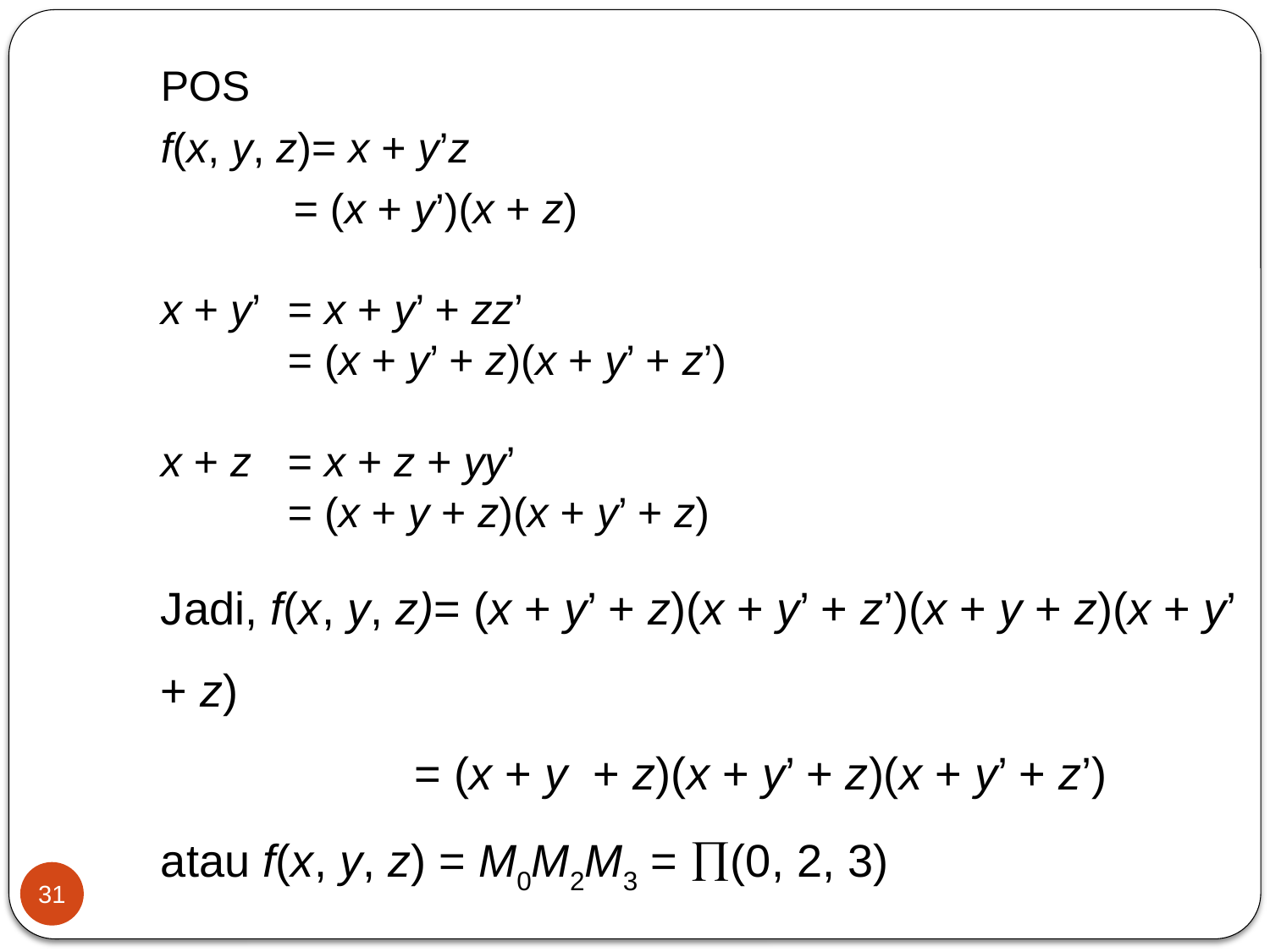

POS
f(x, y, z)= x + y’z
	        = (x + y’)(x + z)
x + y’ 	= x + y’ + zz’
	= (x + y’ + z)(x + y’ + z’)

x + z 	= x + z + yy’
	= (x + y + z)(x + y’ + z)
Jadi, f(x, y, z)= (x + y’ + z)(x + y’ + z’)(x + y + z)(x + y’ + z)
		= (x + y  + z)(x + y’ + z)(x + y’ + z’)
atau f(x, y, z) = M0M2M3 = ∏(0, 2, 3)
31